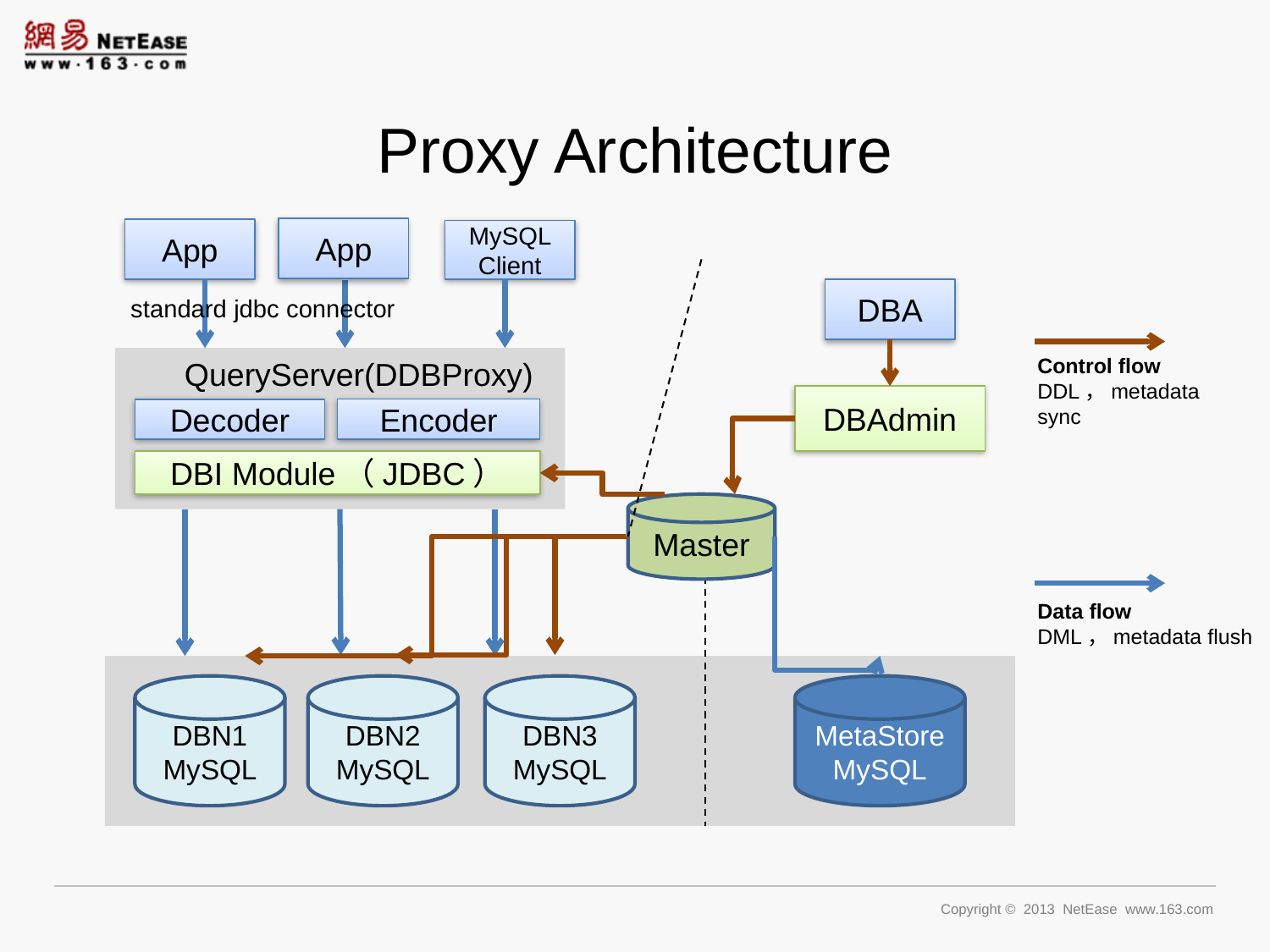

# Proxy Architecture
App
App
MySQL Client
DBA
standard jdbc connector
Control flow
DDL，metadata sync

QueryServer(DDBProxy)
DBAdmin
Decoder
Encoder
DBI Module（JDBC）
Master
Data flow
DML，metadata flush

DBN1
MySQL
DBN2
MySQL
DBN3
MySQL
MetaStore
MySQL